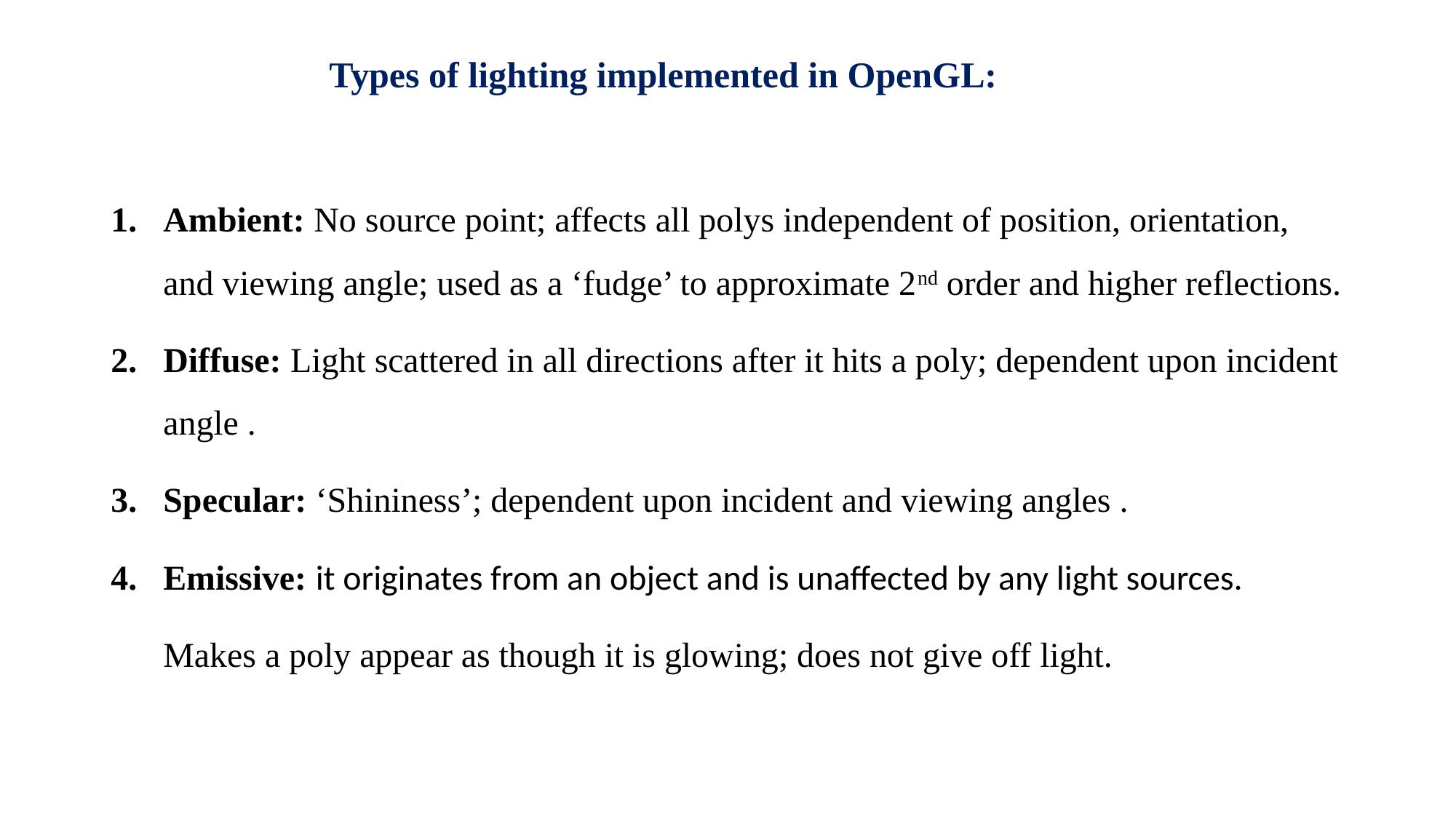

# Types of lighting implemented in OpenGL:
Ambient: No source point; affects all polys independent of position, orientation, and viewing angle; used as a ‘fudge’ to approximate 2nd order and higher reflections.
Diffuse: Light scattered in all directions after it hits a poly; dependent upon incident angle .
Specular: ‘Shininess’; dependent upon incident and viewing angles .
Emissive: it originates from an object and is unaffected by any light sources.
      Makes a poly appear as though it is glowing; does not give off light.